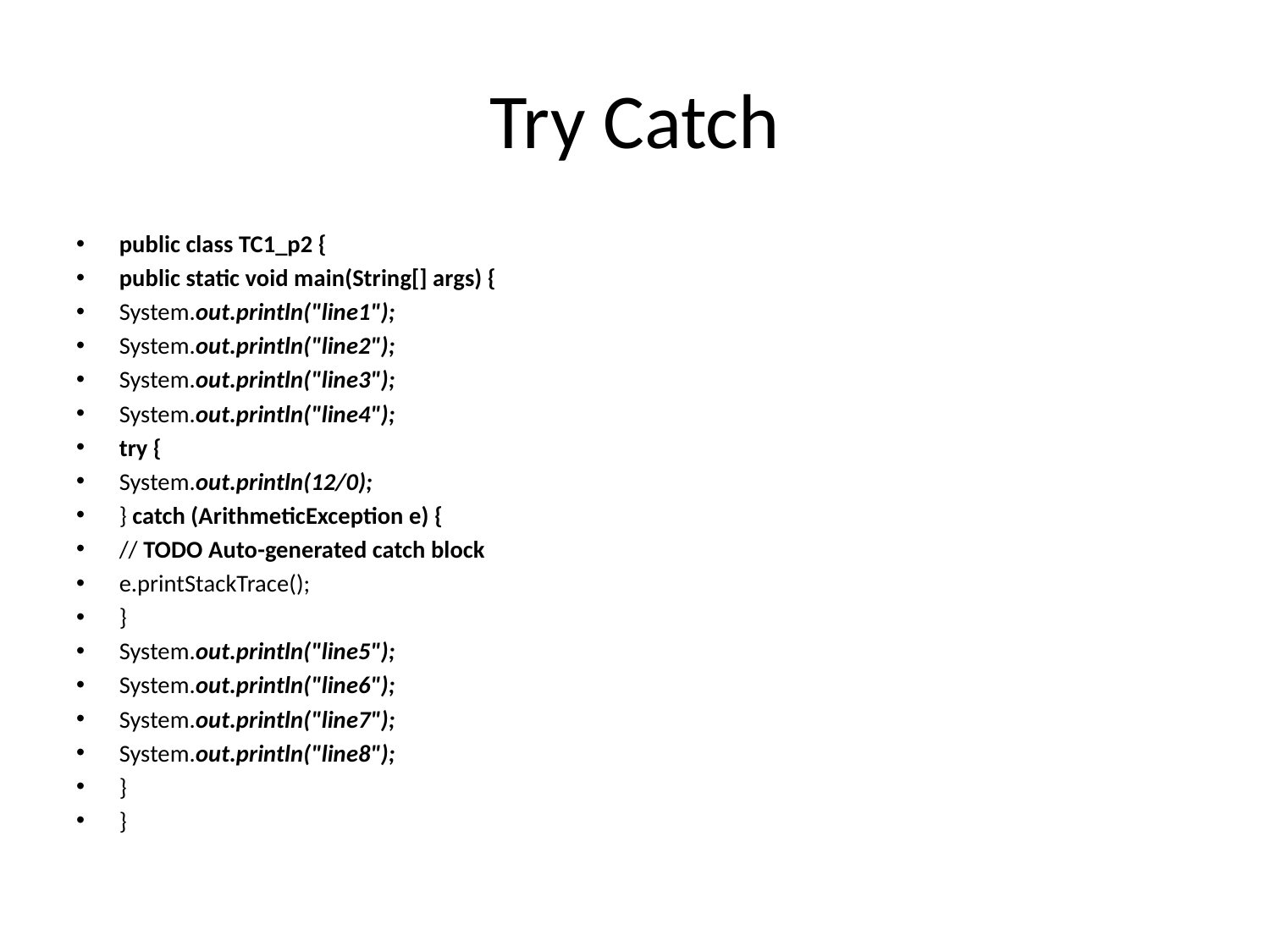

# Try Catch
public class TC1_p2 {
public static void main(String[] args) {
System.out.println("line1");
System.out.println("line2");
System.out.println("line3");
System.out.println("line4");
try {
System.out.println(12/0);
} catch (ArithmeticException e) {
// TODO Auto-generated catch block
e.printStackTrace();
}
System.out.println("line5");
System.out.println("line6");
System.out.println("line7");
System.out.println("line8");
}
}